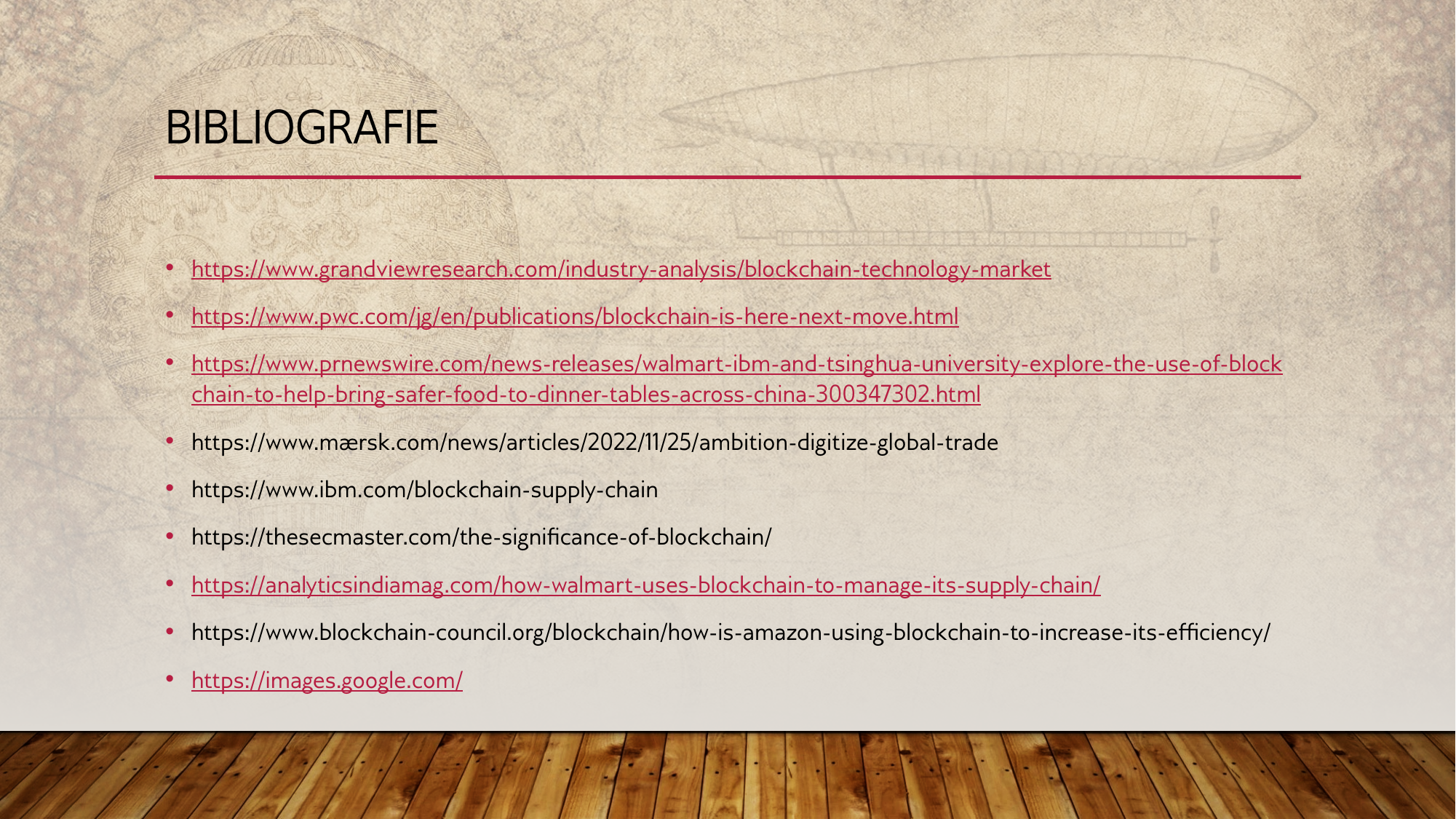

# BIBLIOGRAFIE
https://www.grandviewresearch.com/industry-analysis/blockchain-technology-market
https://www.pwc.com/jg/en/publications/blockchain-is-here-next-move.html
https://www.prnewswire.com/news-releases/walmart-ibm-and-tsinghua-university-explore-the-use-of-blockchain-to-help-bring-safer-food-to-dinner-tables-across-china-300347302.html
https://www.maersk.com/news/articles/2022/11/25/ambition-digitize-global-trade
https://www.ibm.com/blockchain-supply-chain
https://thesecmaster.com/the-significance-of-blockchain/
https://analyticsindiamag.com/how-walmart-uses-blockchain-to-manage-its-supply-chain/
https://www.blockchain-council.org/blockchain/how-is-amazon-using-blockchain-to-increase-its-efficiency/
https://images.google.com/